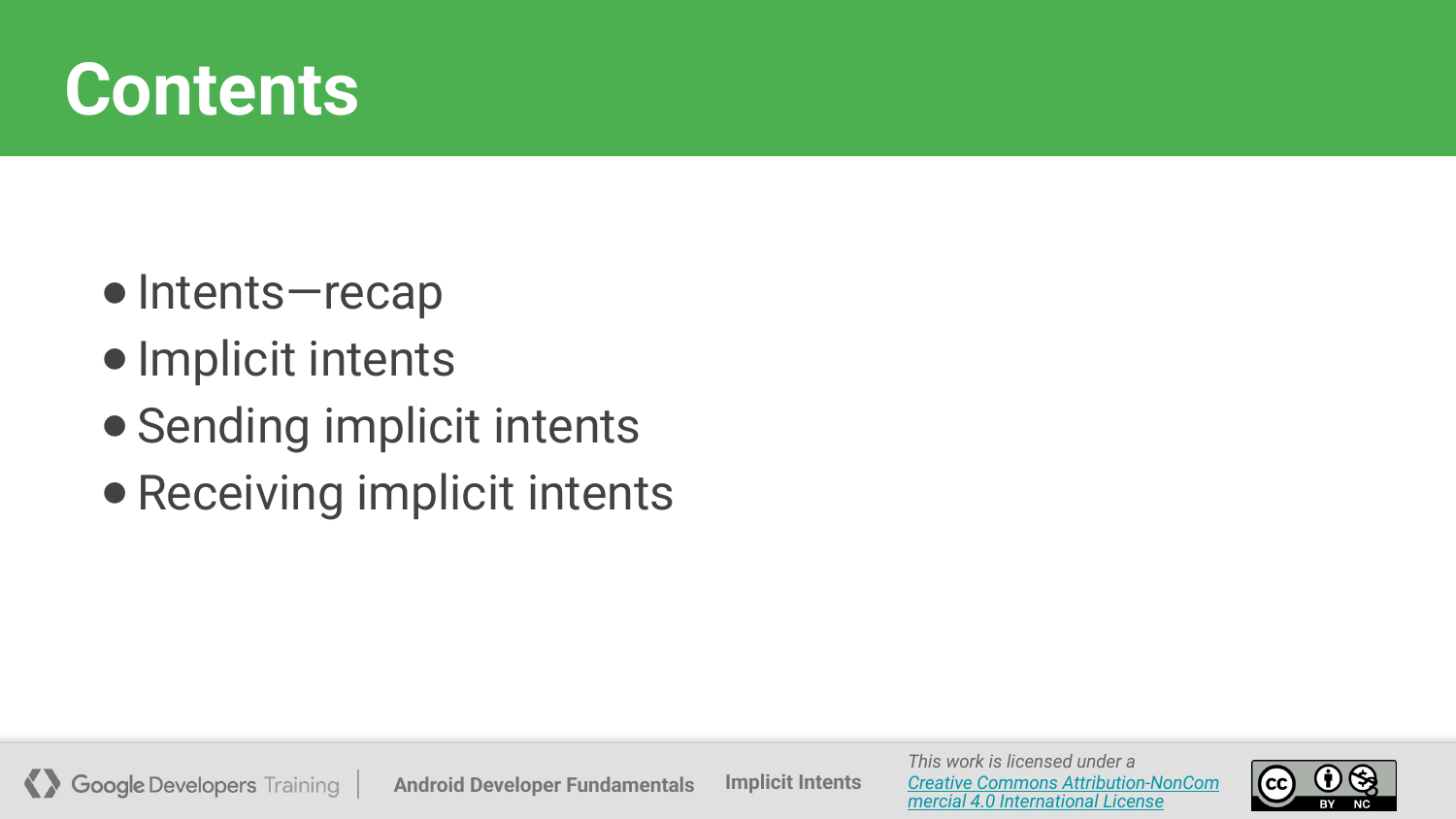

# Contents

Intents—recap
Implicit intents
Sending implicit intents
Receiving implicit intents

3